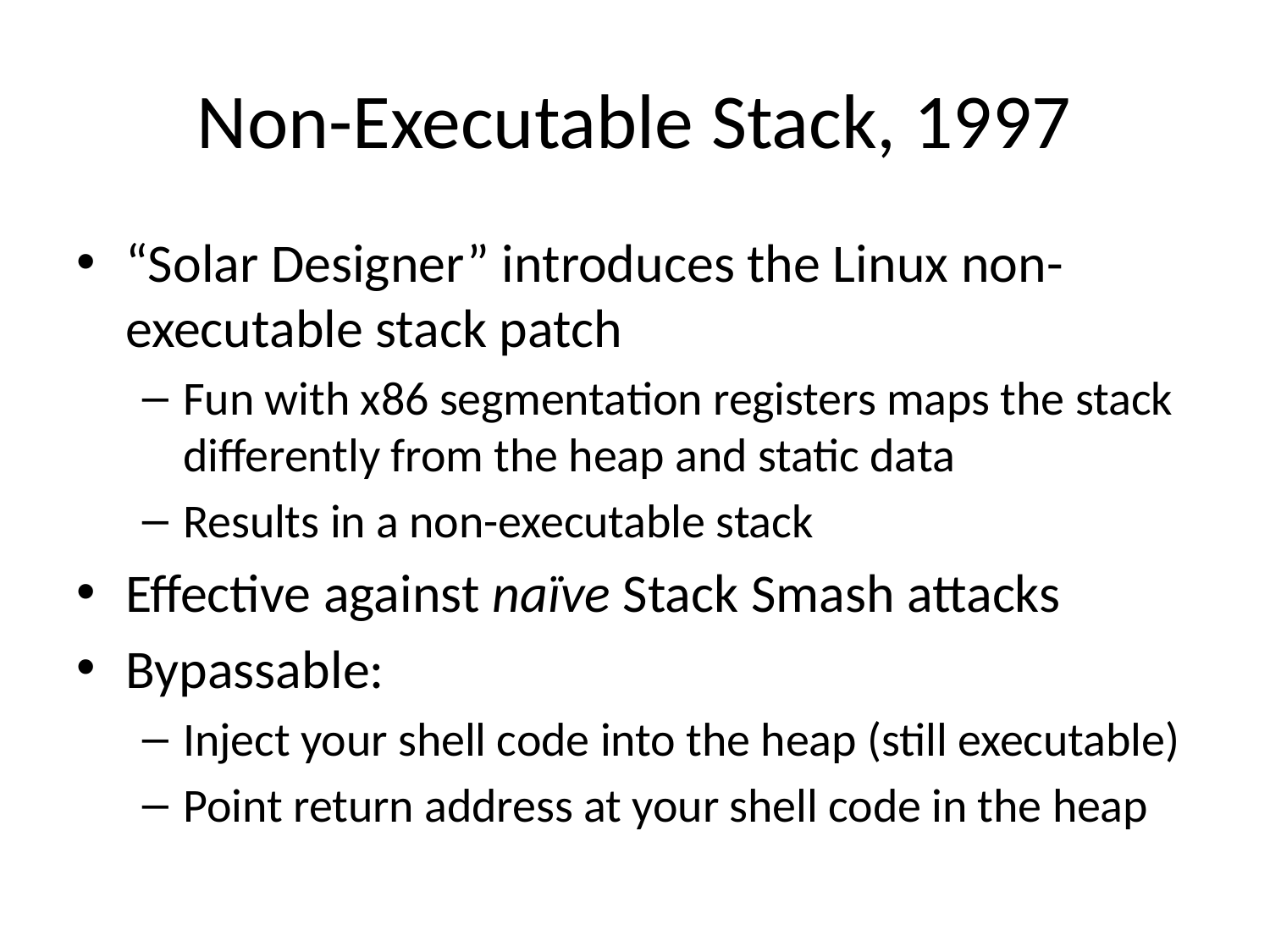

# Non-Executable Stack, 1997
“Solar Designer” introduces the Linux non-executable stack patch
Fun with x86 segmentation registers maps the stack differently from the heap and static data
Results in a non-executable stack
Effective against naïve Stack Smash attacks
Bypassable:
Inject your shell code into the heap (still executable)
Point return address at your shell code in the heap